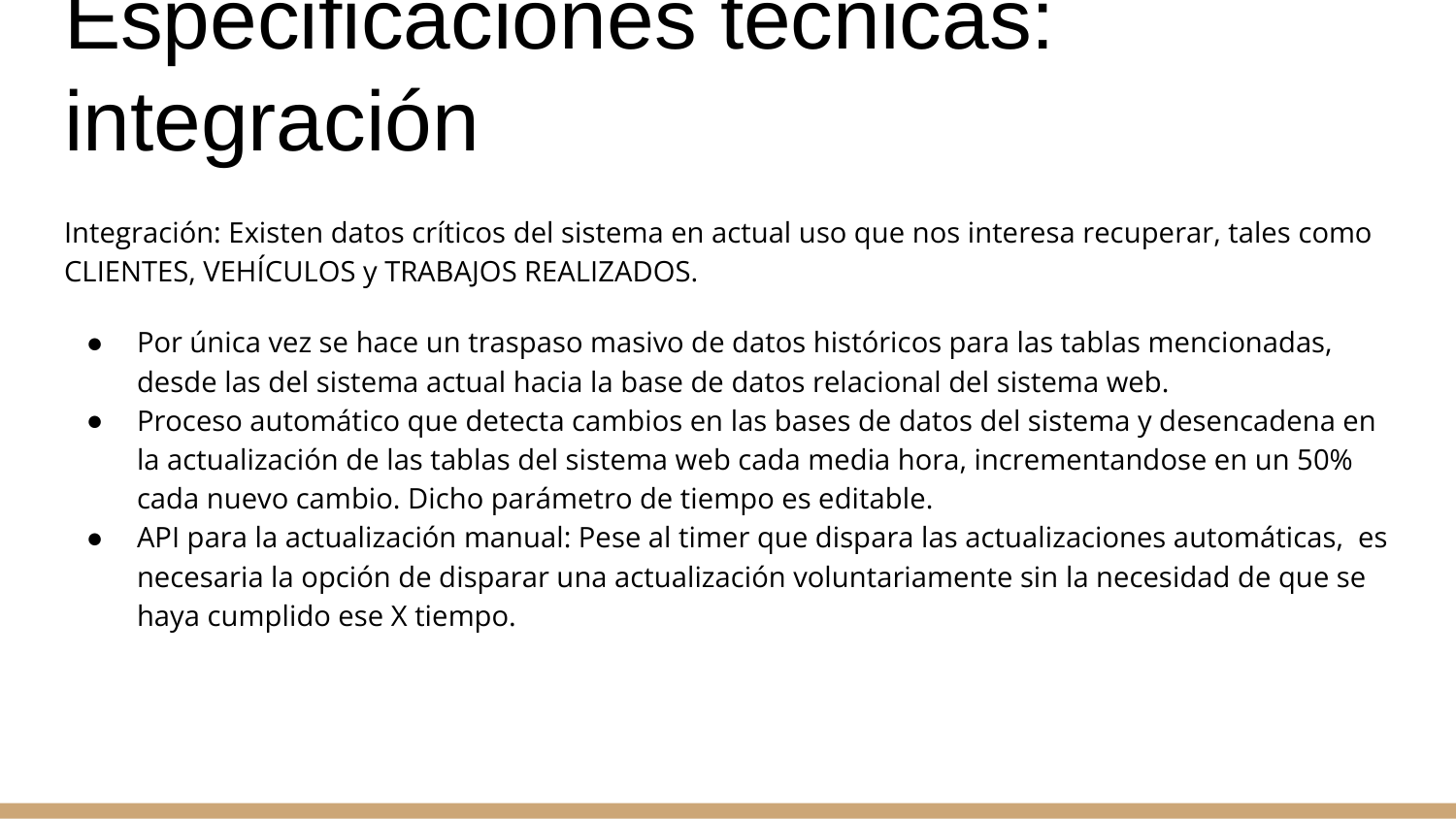

# Especificaciones técnicas: integración
Integración: Existen datos críticos del sistema en actual uso que nos interesa recuperar, tales como CLIENTES, VEHÍCULOS y TRABAJOS REALIZADOS.
Por única vez se hace un traspaso masivo de datos históricos para las tablas mencionadas, desde las del sistema actual hacia la base de datos relacional del sistema web.
Proceso automático que detecta cambios en las bases de datos del sistema y desencadena en la actualización de las tablas del sistema web cada media hora, incrementandose en un 50% cada nuevo cambio. Dicho parámetro de tiempo es editable.
API para la actualización manual: Pese al timer que dispara las actualizaciones automáticas,  es necesaria la opción de disparar una actualización voluntariamente sin la necesidad de que se haya cumplido ese X tiempo.